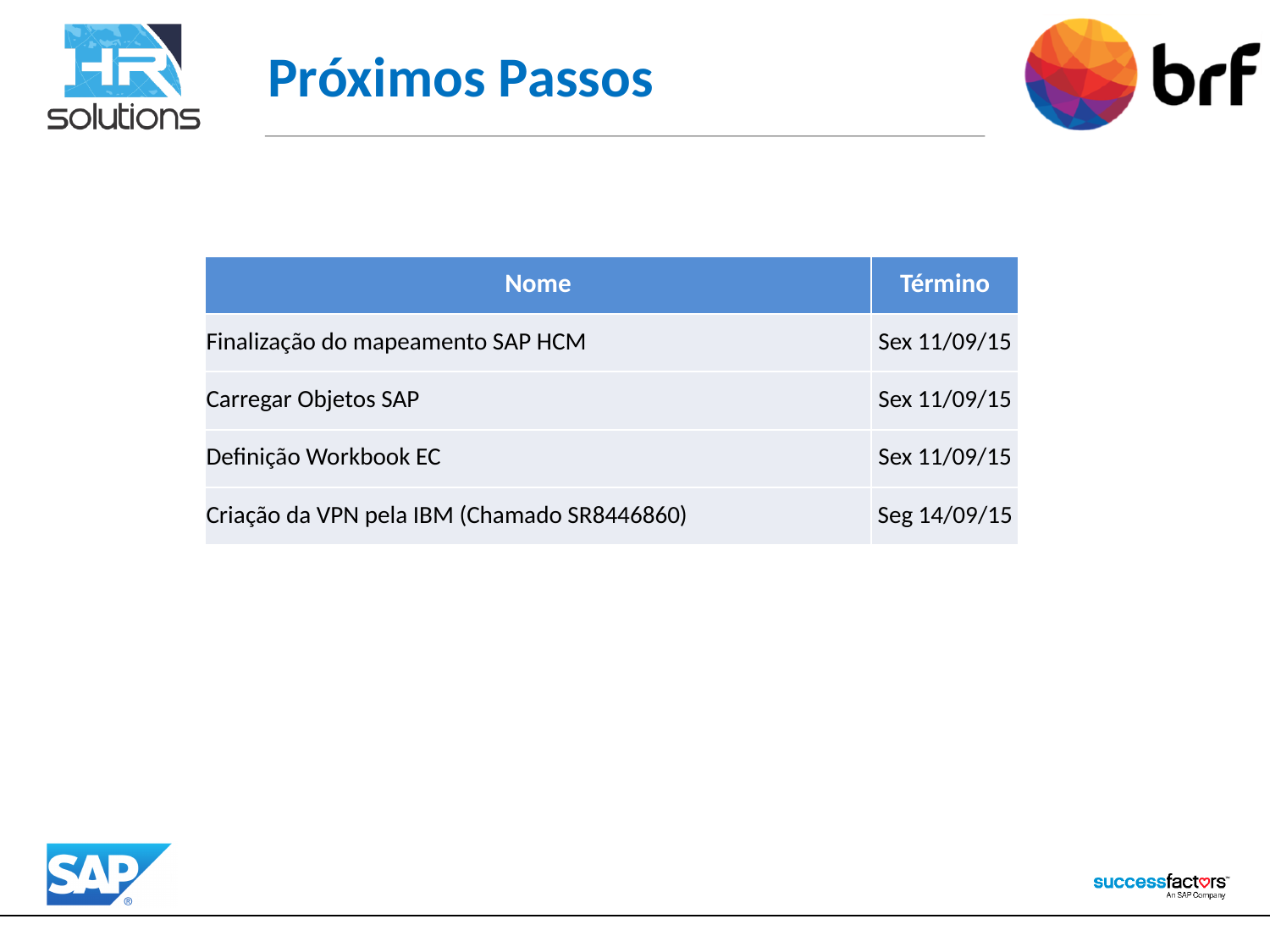

# Próximos Passos
| Nome | Término |
| --- | --- |
| Finalização do mapeamento SAP HCM | Sex 11/09/15 |
| Carregar Objetos SAP | Sex 11/09/15 |
| Definição Workbook EC | Sex 11/09/15 |
| Criação da VPN pela IBM (Chamado SR8446860) | Seg 14/09/15 |